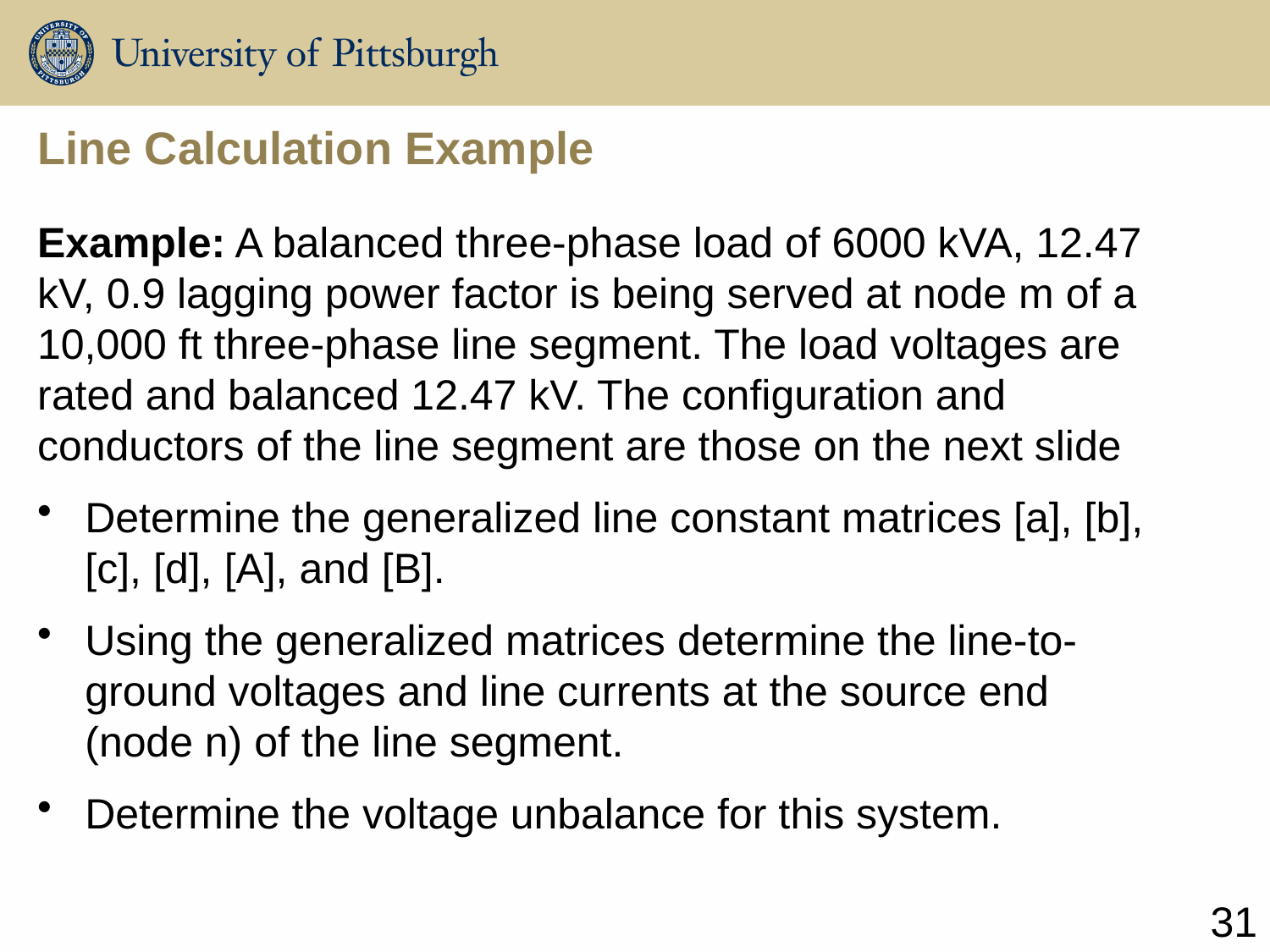

# Line Calculation Example
Example: A balanced three-phase load of 6000 kVA, 12.47 kV, 0.9 lagging power factor is being served at node m of a 10,000 ft three-phase line segment. The load voltages are rated and balanced 12.47 kV. The configuration and conductors of the line segment are those on the next slide
Determine the generalized line constant matrices [a], [b], [c], [d], [A], and [B].
Using the generalized matrices determine the line-to-ground voltages and line currents at the source end (node n) of the line segment.
Determine the voltage unbalance for this system.
31